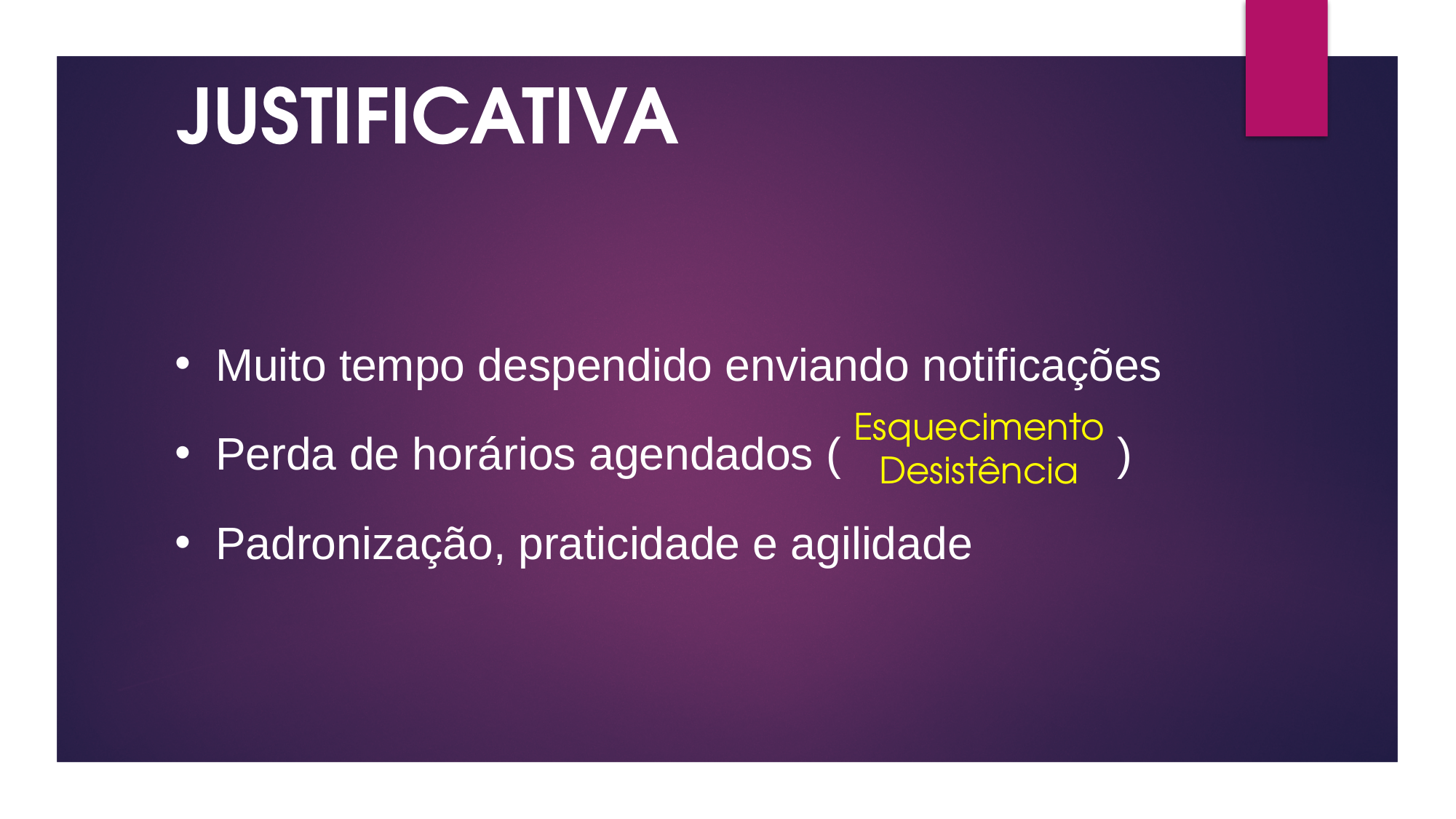

JUSTIFICATIVA

Muito tempo despendido enviando notificações
Perda de horários agendados (                      )
Padronização, praticidade e agilidade

Esquecimento Desistência